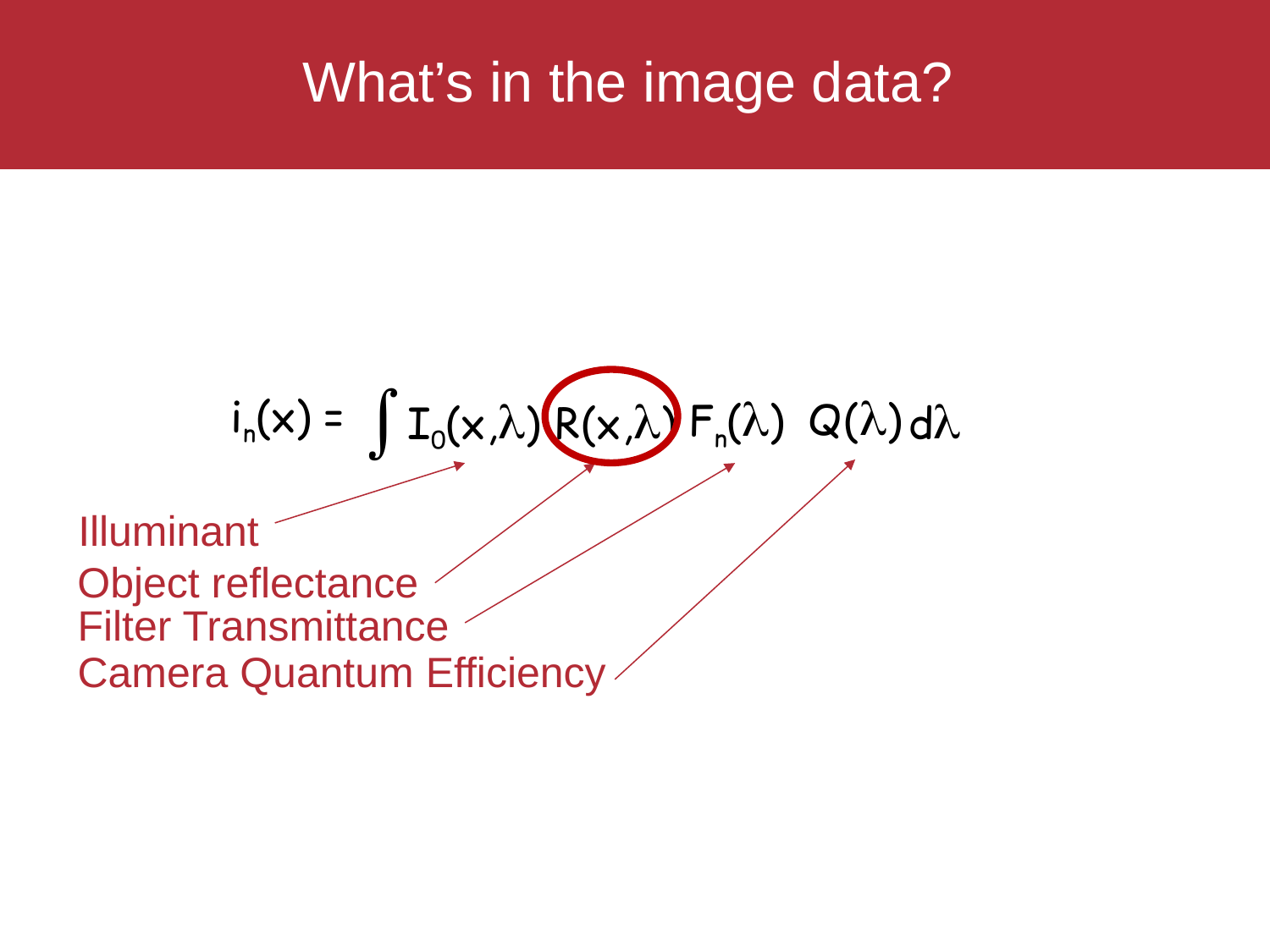

# What’s in the image data?
∫
dλ

Q(λ)
Fn(λ)
I0(x,λ)
in(x) =
R(x,λ)

Illuminant
Object reflectance
Filter Transmittance
Camera Quantum Efficiency